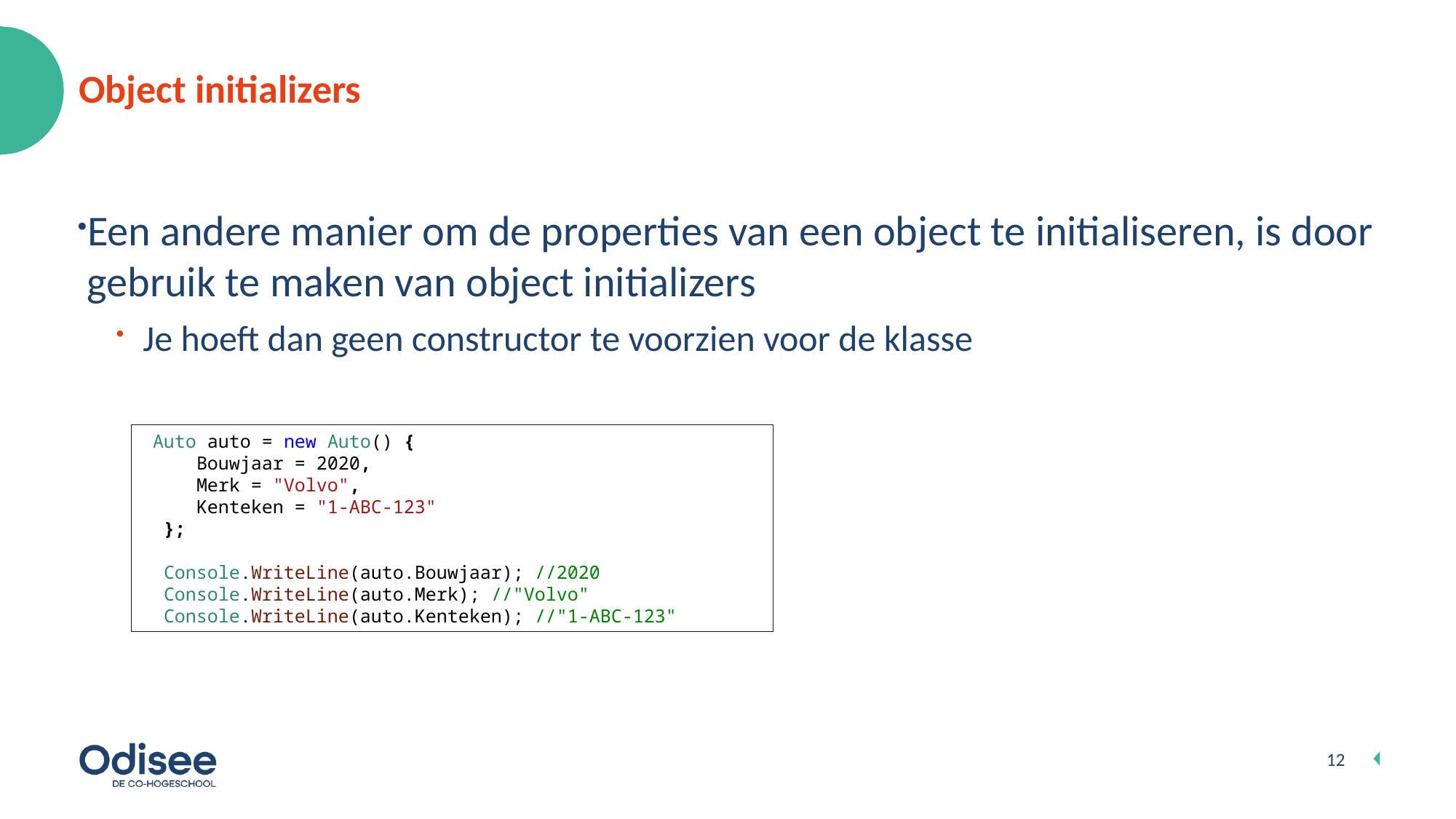

# Object initializers
Een andere manier om de properties van een object te initialiseren, is door gebruik te maken van object initializers
Je hoeft dan geen constructor te voorzien voor de klasse
 Auto auto = new Auto() {
     Bouwjaar = 2020,
     Merk = "Volvo",
     Kenteken = "1-ABC-123"
  };

  Console.WriteLine(auto.Bouwjaar); //2020
  Console.WriteLine(auto.Merk); //"Volvo"
  Console.WriteLine(auto.Kenteken); //"1-ABC-123"

12